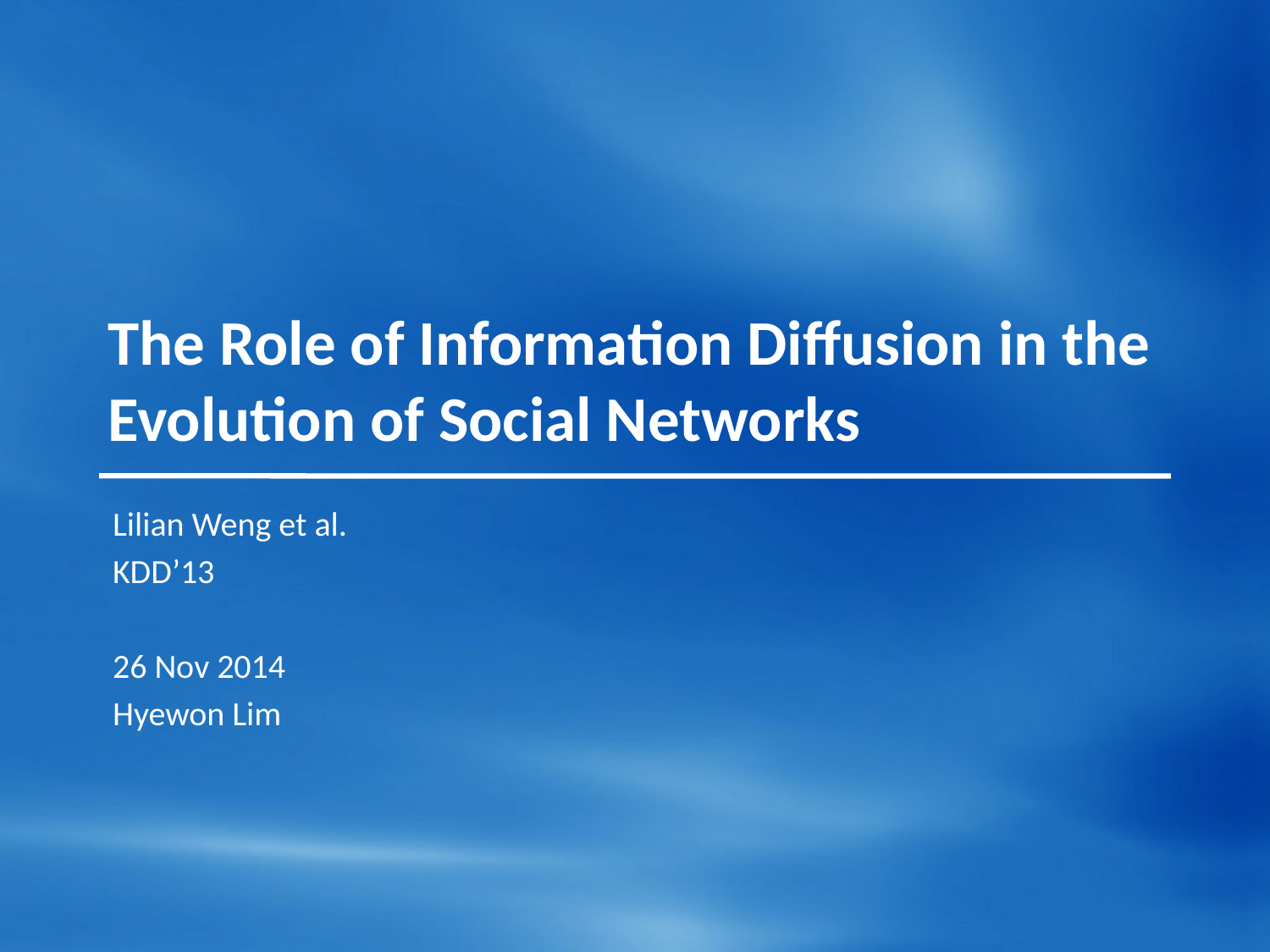

# The Role of Information Diffusion in the Evolution of Social Networks
Lilian Weng et al.
KDD’13

26 Nov 2014
Hyewon Lim